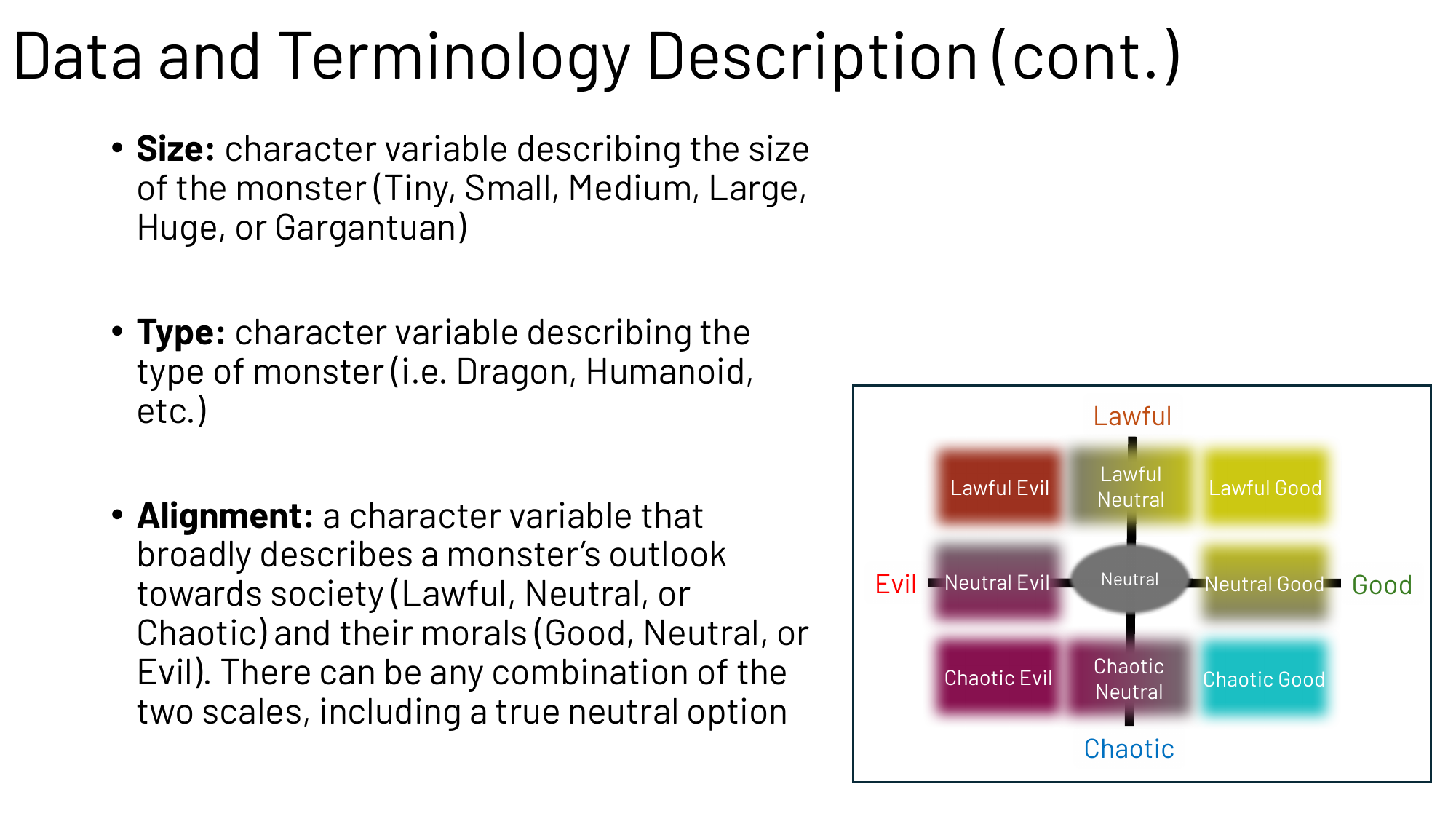

# Data and Terminology Description (cont.)
Size: character variable describing the size of the monster (Tiny, Small, Medium, Large, Huge, or Gargantuan)

Type: character variable describing the type of monster (i.e. Dragon, Humanoid, etc.)

Alignment: a character variable that broadly describes a monster’s outlook towards society (Lawful, Neutral, or Chaotic) and their morals (Good, Neutral, or Evil). There can be any combination of the two scales, including a true neutral option

Lawful
Lawful Neutral
Lawful Good
Lawful Evil
Neutral Evil
Neutral Good
Neutral
Evil
Good
Chaotic Evil
Chaotic Neutral
Chaotic Good
Chaotic